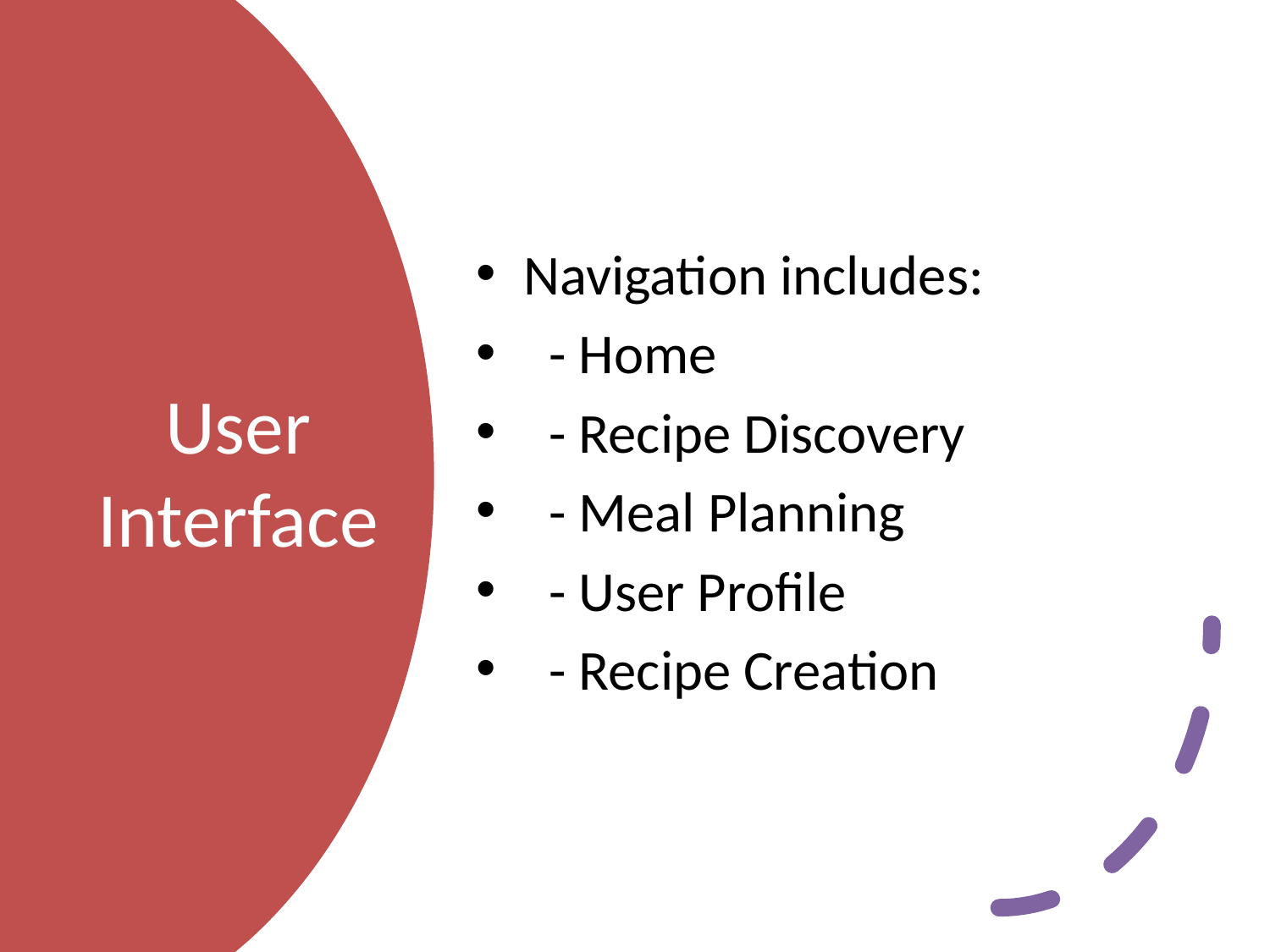

Navigation includes:
  - Home
  - Recipe Discovery
  - Meal Planning
  - User Profile
  - Recipe Creation
# User Interface